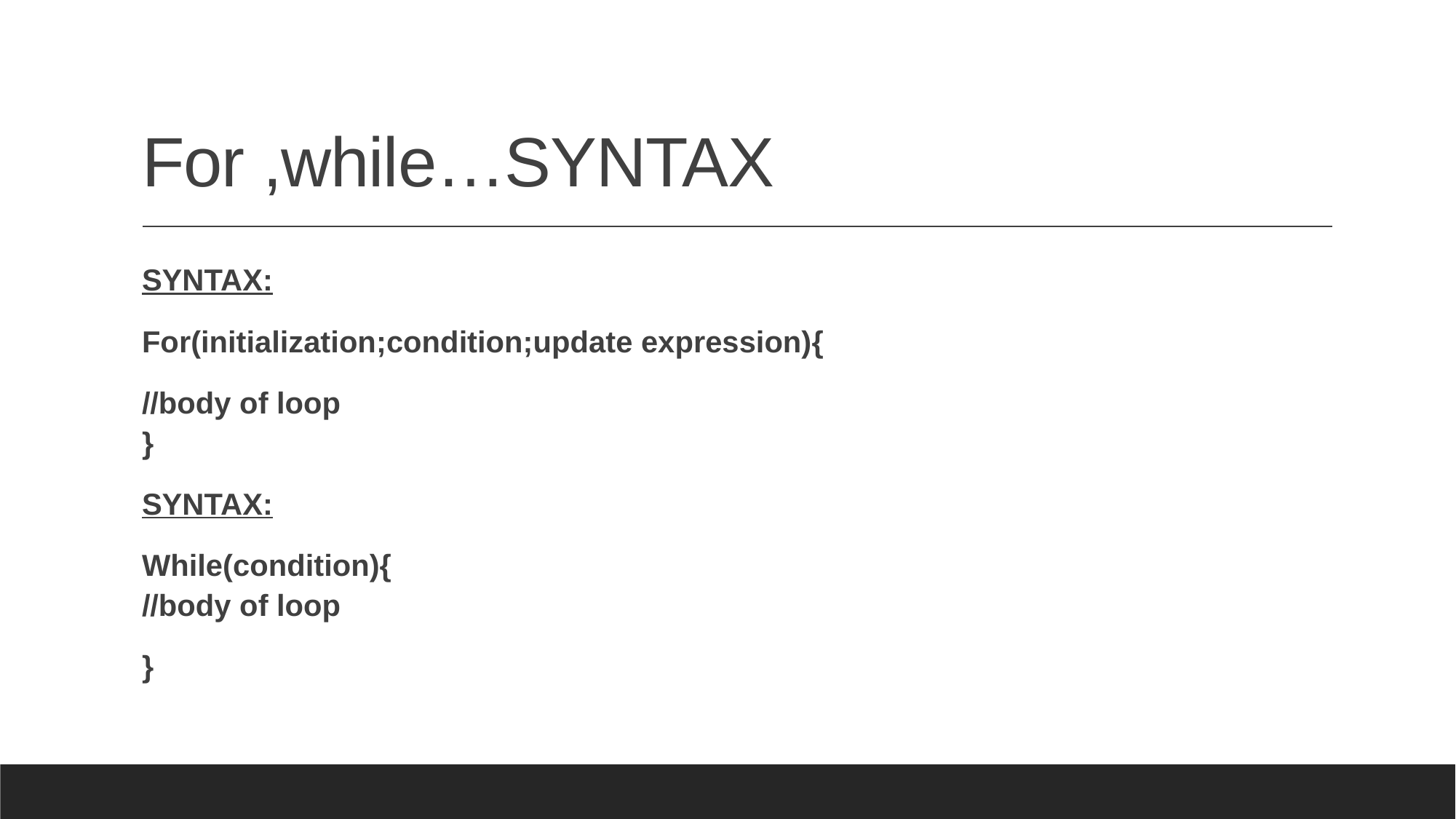

# For ,while…SYNTAX
SYNTAX:
For(initialization;condition;update expression){
//body of loop
}
SYNTAX:
While(condition){
//body of loop
}